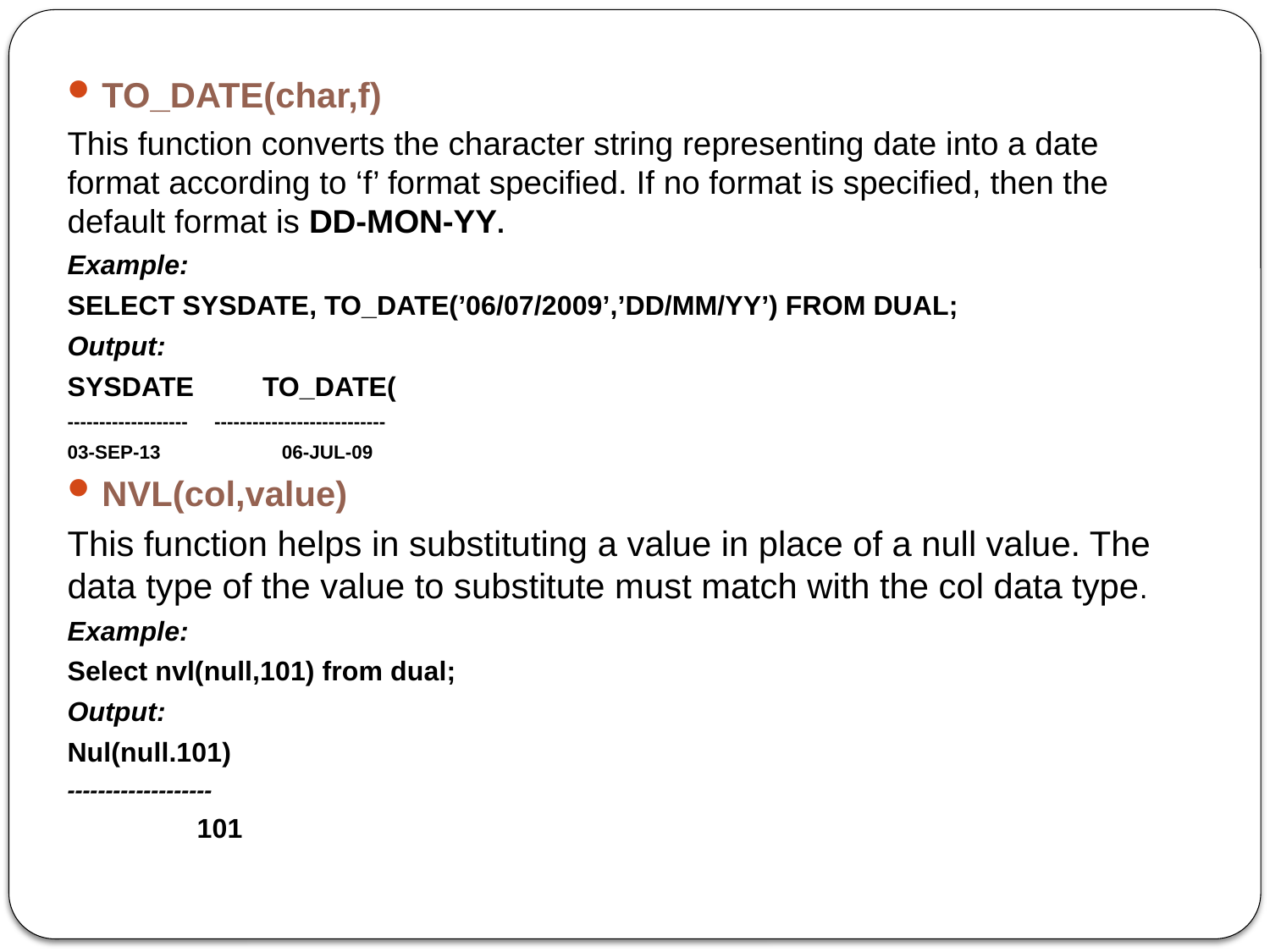

TO_DATE(char,f)
This function converts the character string representing date into a date format according to ‘f’ format specified. If no format is specified, then the default format is DD-MON-YY.
Example:
SELECT SYSDATE, TO_DATE(’06/07/2009’,’DD/MM/YY’) FROM DUAL;
Output:
SYSDATE         TO_DATE(
-------------------     ---------------------------
03-SEP-13                       06-JUL-09
NVL(col,value)
This function helps in substituting a value in place of a null value. The data type of the value to substitute must match with the col data type.
Example:
Select nvl(null,101) from dual;
Output:
Nul(null.101)
-------------------
                 101